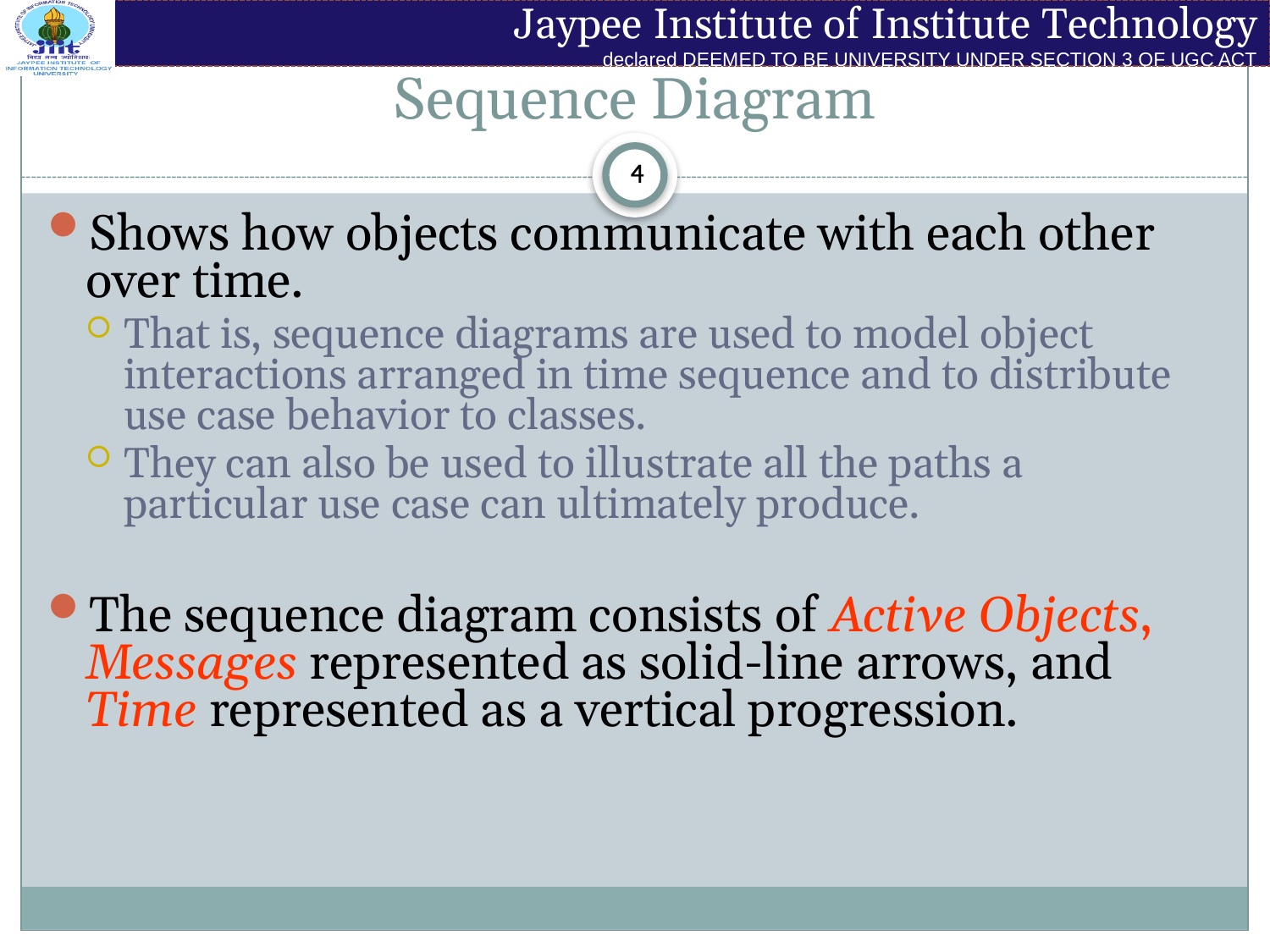

# Sequence Diagram
Shows how objects communicate with each other over time.
That is, sequence diagrams are used to model object interactions arranged in time sequence and to distribute use case behavior to classes.
They can also be used to illustrate all the paths a particular use case can ultimately produce.

The sequence diagram consists of Active Objects,  Messages represented as solid-line arrows, and Time represented as a vertical progression.
4